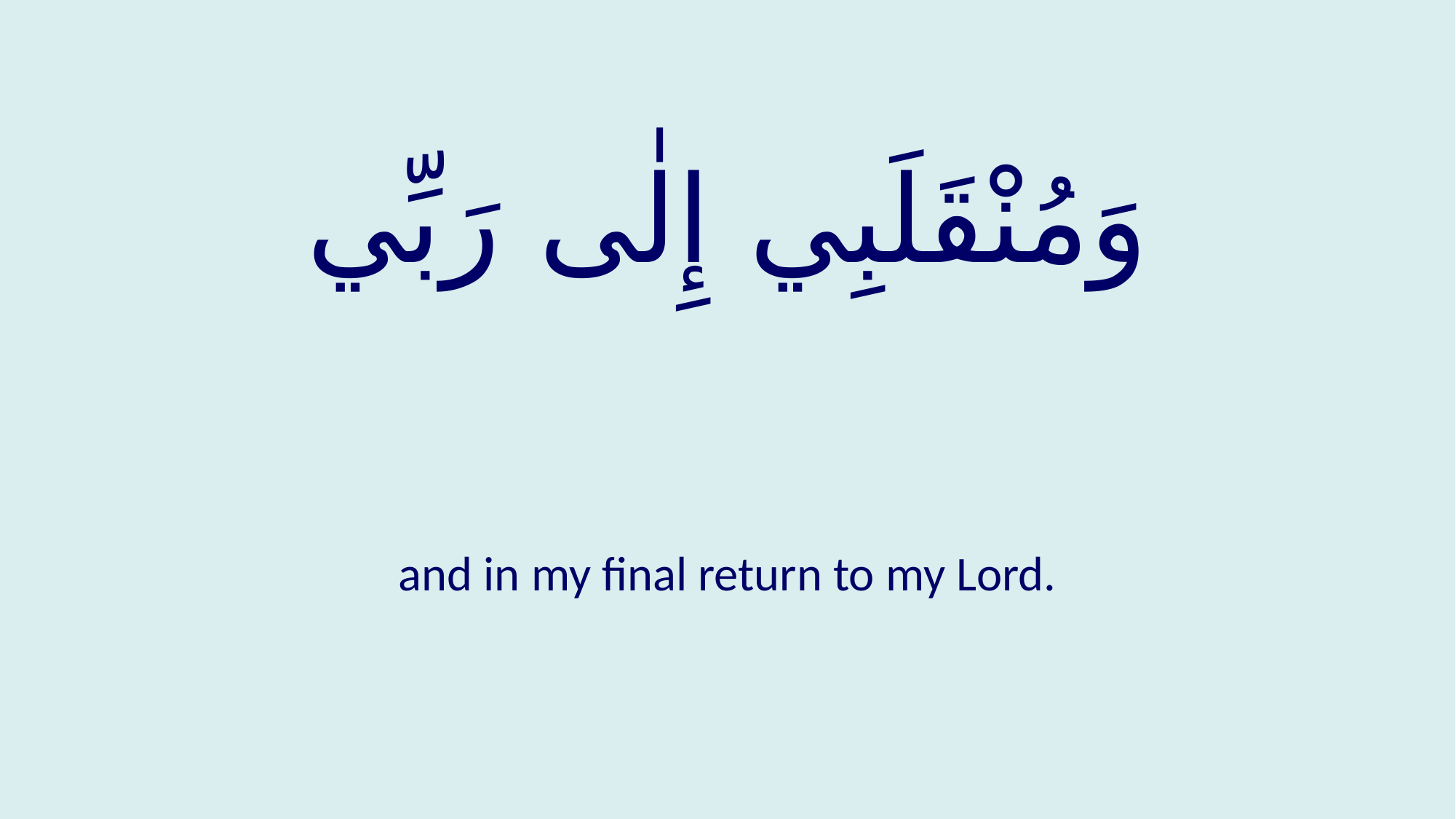

# وَمُنْقَلَبِي إِلٰى رَبِّي
and in my final return to my Lord.